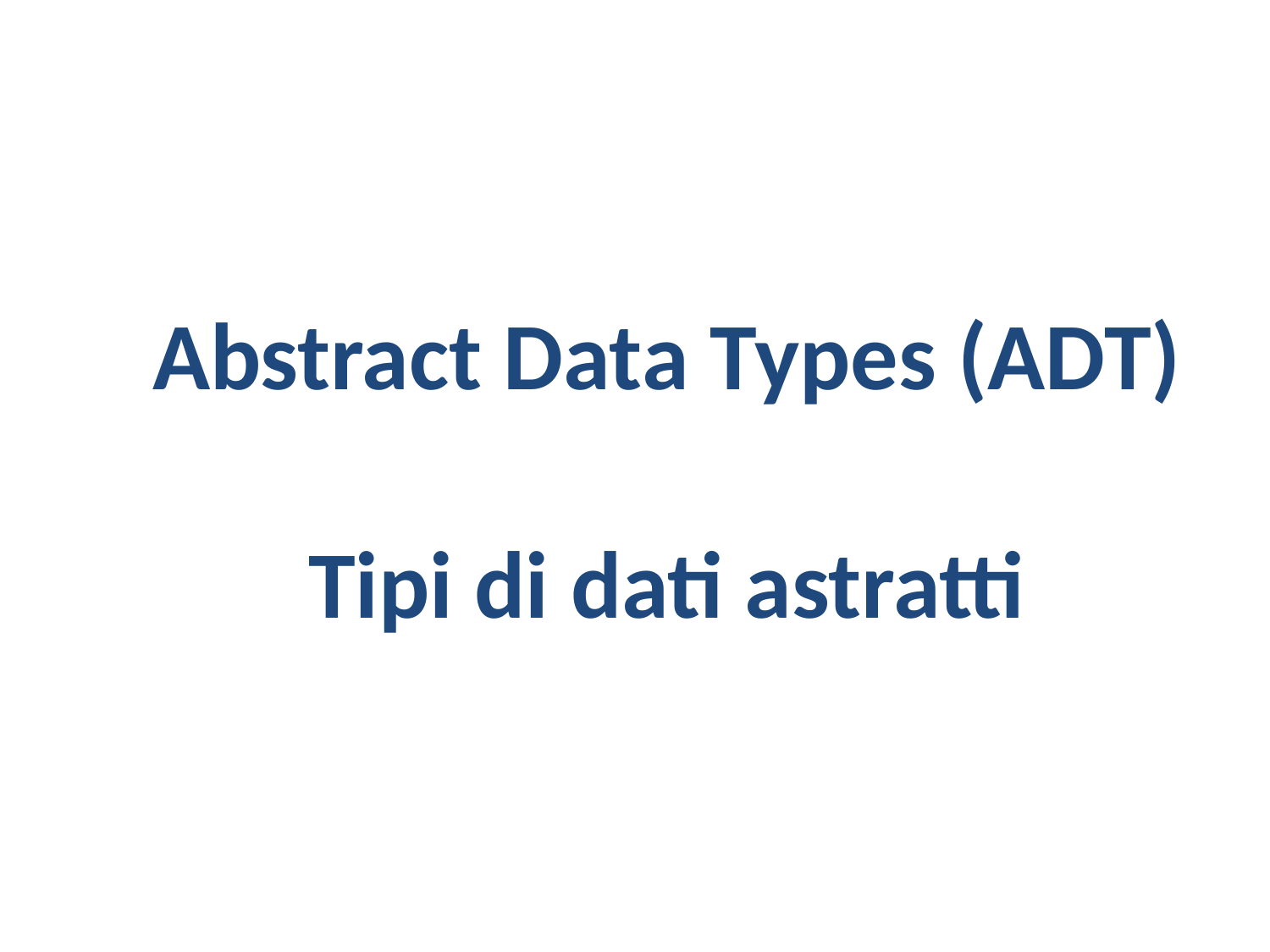

Abstract Data Types (ADT)

Tipi di dati astratti